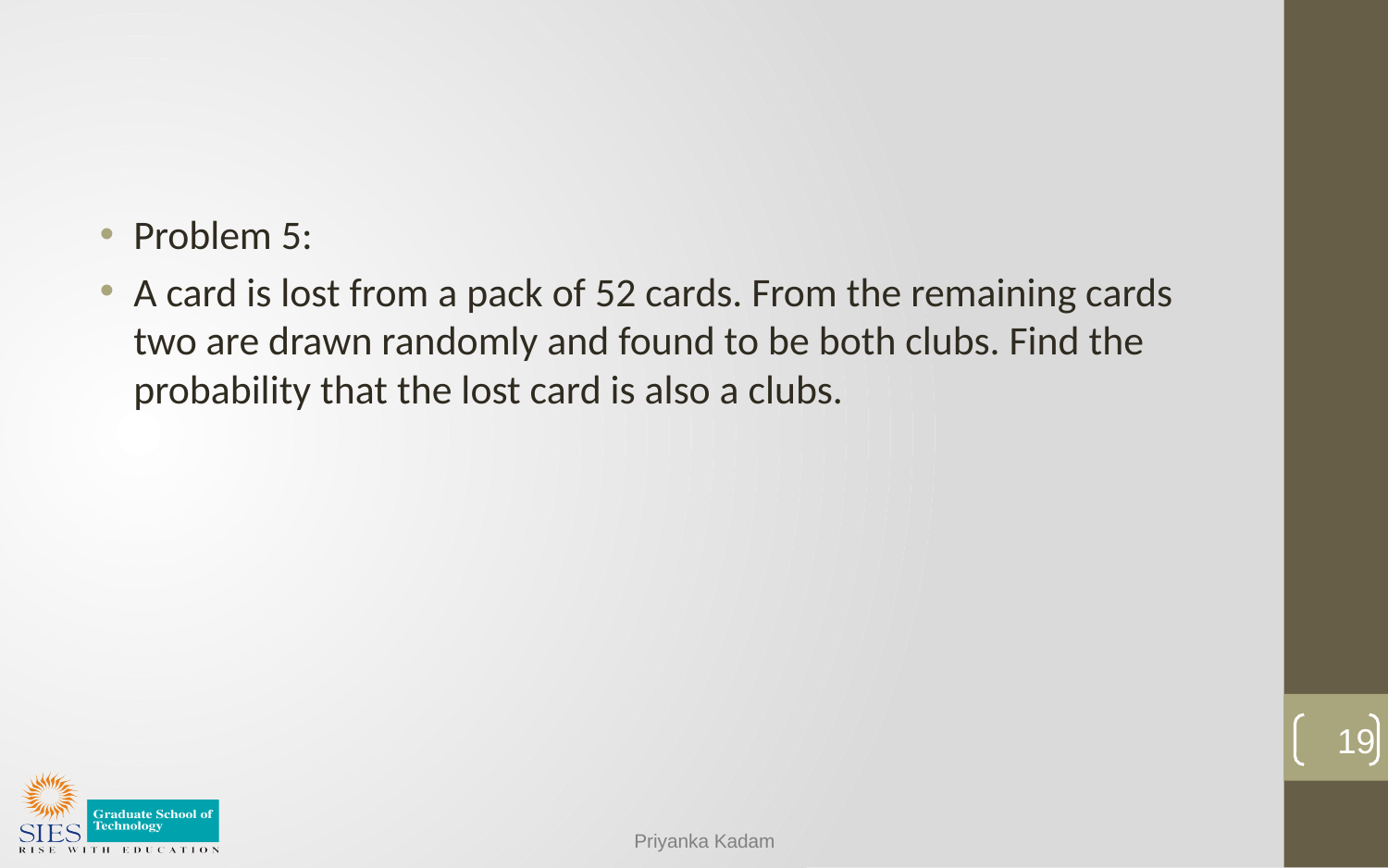

#
Problem 5:
A card is lost from a pack of 52 cards. From the remaining cards two are drawn randomly and found to be both clubs. Find the probability that the lost card is also a clubs.
19